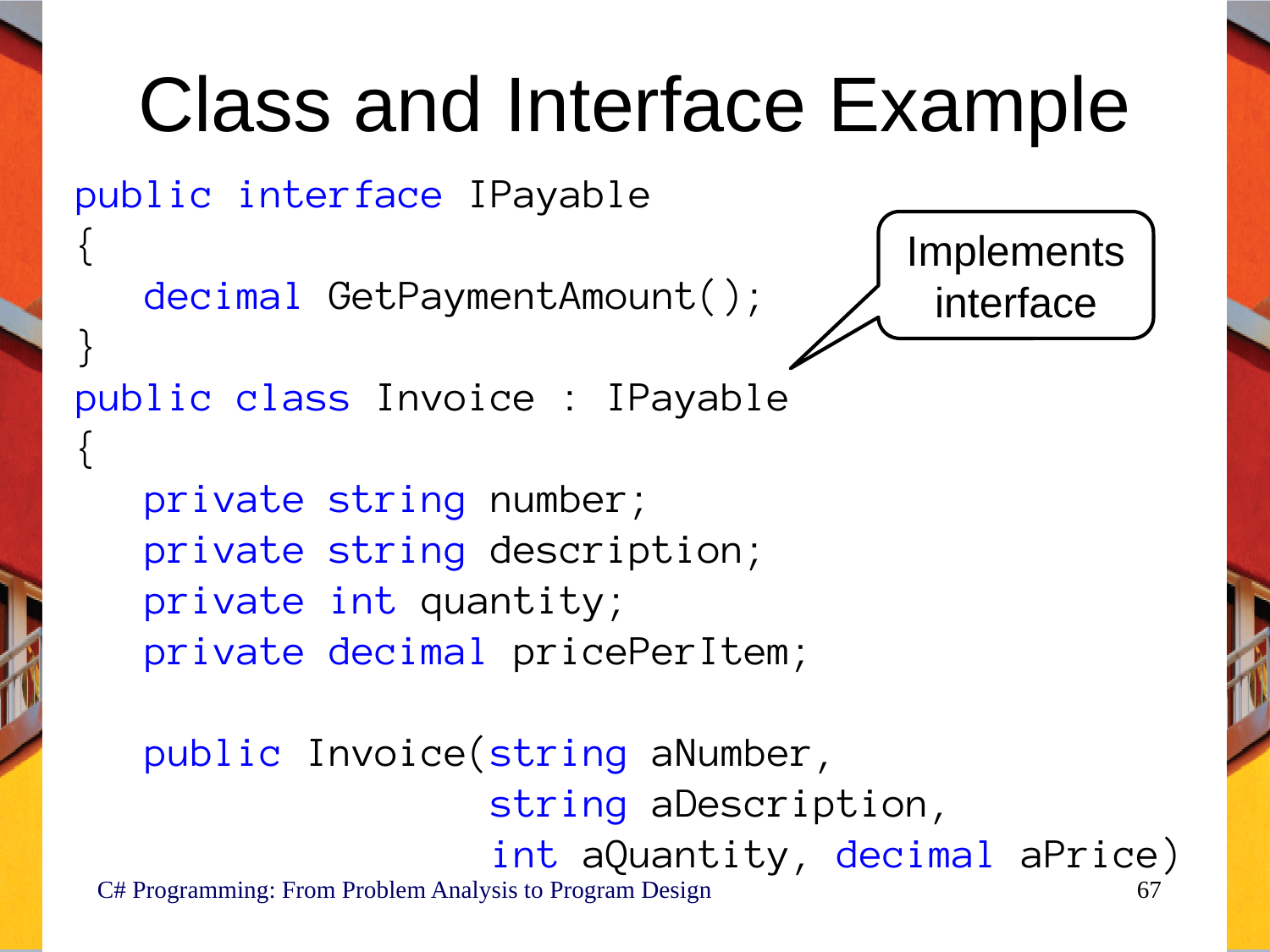

# Class and Interface Example
public interface IPayable
{
   decimal GetPaymentAmount();
}
public class Invoice : IPayable
{
   private string number;
   private string description;
   private int quantity;
   private decimal pricePerItem;

   public Invoice(string aNumber,
                  string aDescription,
                  int aQuantity, decimal aPrice)
Implements interface
C# Programming: From Problem Analysis to Program Design

67